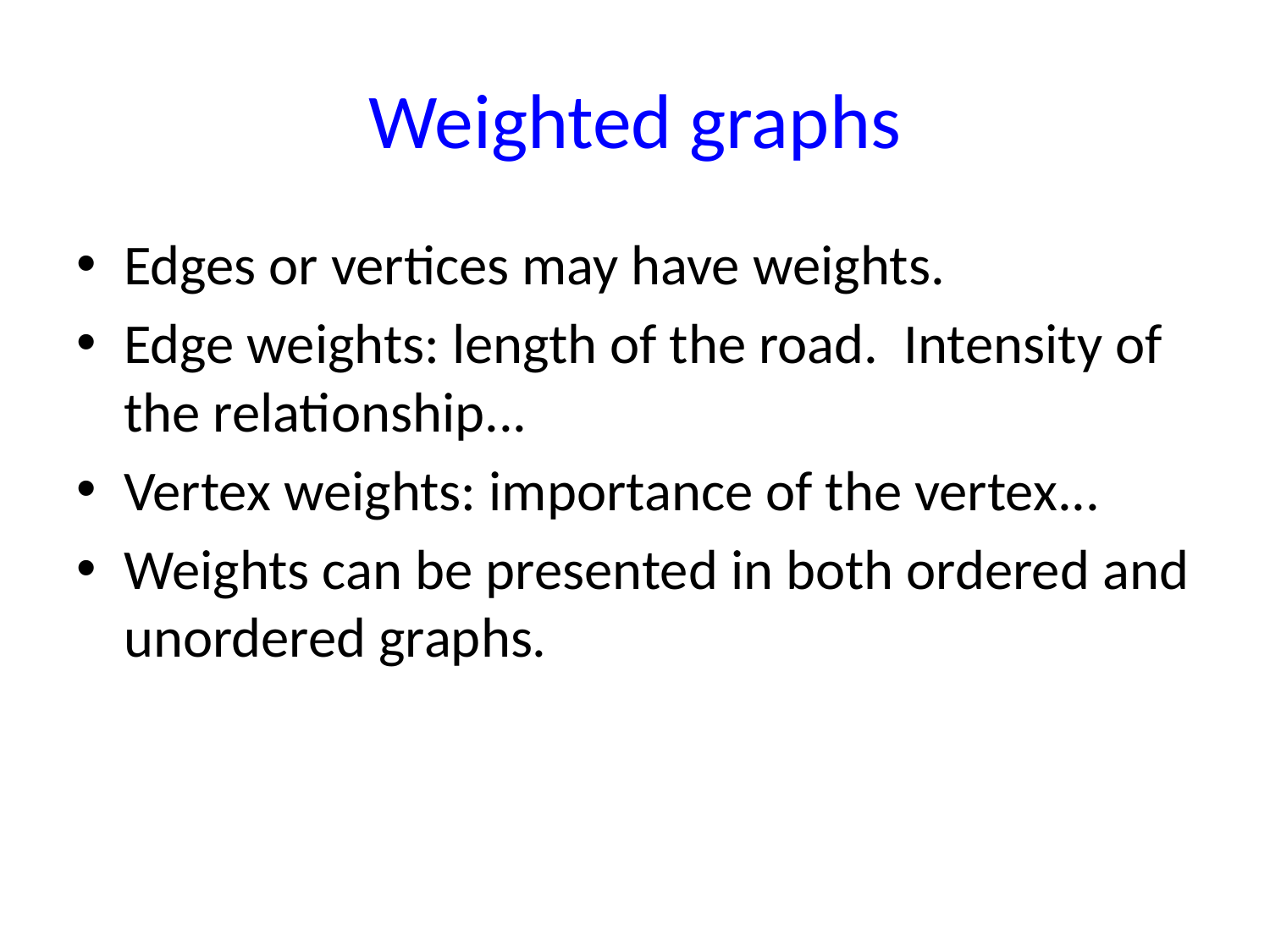

# Weighted graphs
Edges or vertices may have weights.
Edge weights: length of the road.  Intensity of the relationship...
Vertex weights: importance of the vertex...
Weights can be presented in both ordered and unordered graphs.